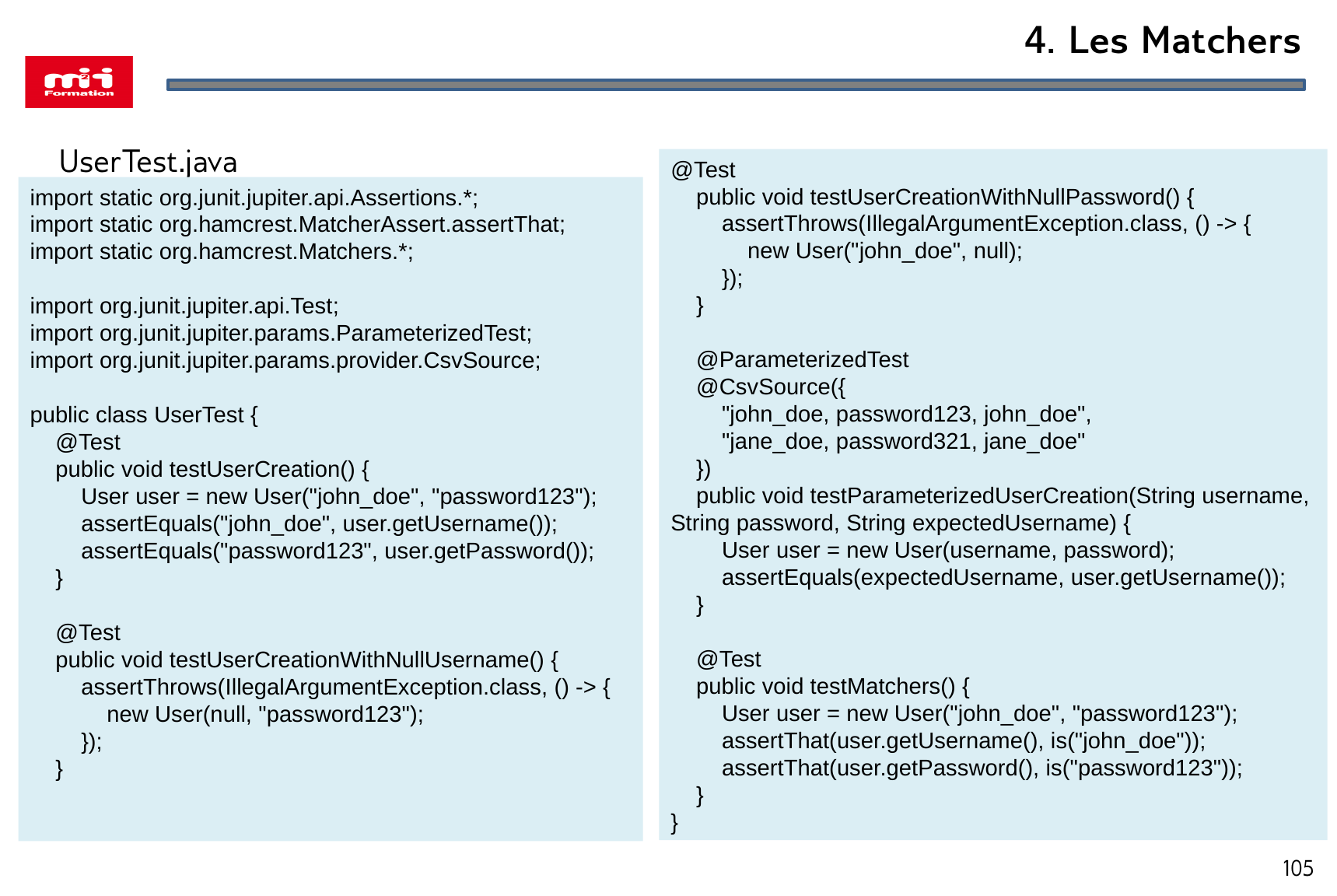

4. Les Matchers
UserTest.java
@Test
    public void testUserCreationWithNullPassword() {
        assertThrows(IllegalArgumentException.class, () -> {
            new User("john_doe", null);
        });
    }

    @ParameterizedTest
    @CsvSource({
        "john_doe, password123, john_doe",
        "jane_doe, password321, jane_doe"
    })
    public void testParameterizedUserCreation(String username, String password, String expectedUsername) {
        User user = new User(username, password);
        assertEquals(expectedUsername, user.getUsername());
    }

    @Test
    public void testMatchers() {
        User user = new User("john_doe", "password123");
        assertThat(user.getUsername(), is("john_doe"));
        assertThat(user.getPassword(), is("password123"));
    }
}
import static org.junit.jupiter.api.Assertions.*;
import static org.hamcrest.MatcherAssert.assertThat;
import static org.hamcrest.Matchers.*;

import org.junit.jupiter.api.Test;
import org.junit.jupiter.params.ParameterizedTest;
import org.junit.jupiter.params.provider.CsvSource;

public class UserTest {
    @Test
    public void testUserCreation() {
        User user = new User("john_doe", "password123");
        assertEquals("john_doe", user.getUsername());
        assertEquals("password123", user.getPassword());
    }

    @Test
    public void testUserCreationWithNullUsername() {
        assertThrows(IllegalArgumentException.class, () -> {
            new User(null, "password123");
        });
    }

105